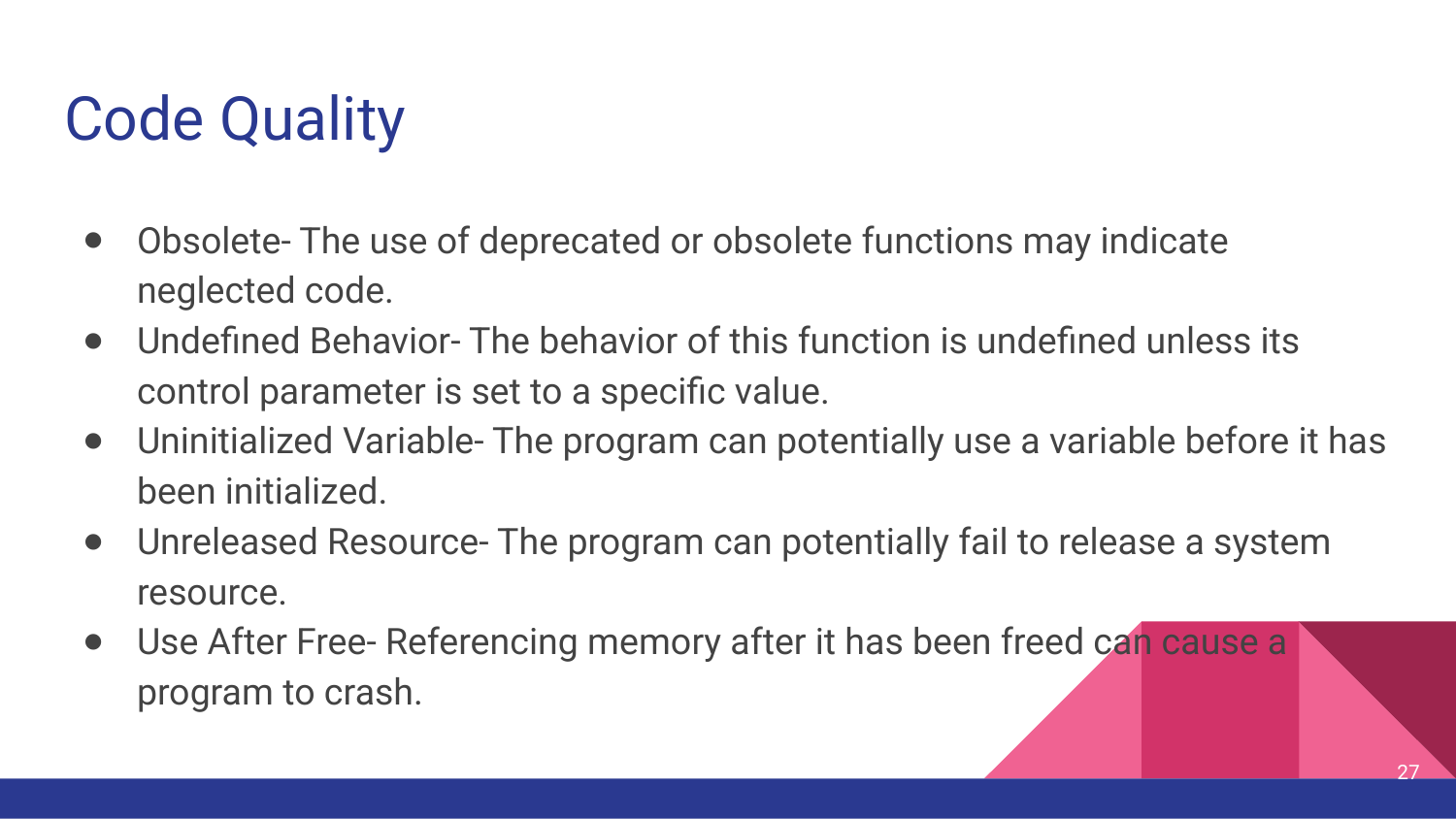

# Code Quality
Obsolete- The use of deprecated or obsolete functions may indicate neglected code.
Undefined Behavior- The behavior of this function is undefined unless its control parameter is set to a specific value.
Uninitialized Variable- The program can potentially use a variable before it has been initialized.
Unreleased Resource- The program can potentially fail to release a system resource.
Use After Free- Referencing memory after it has been freed can cause a program to crash.
27